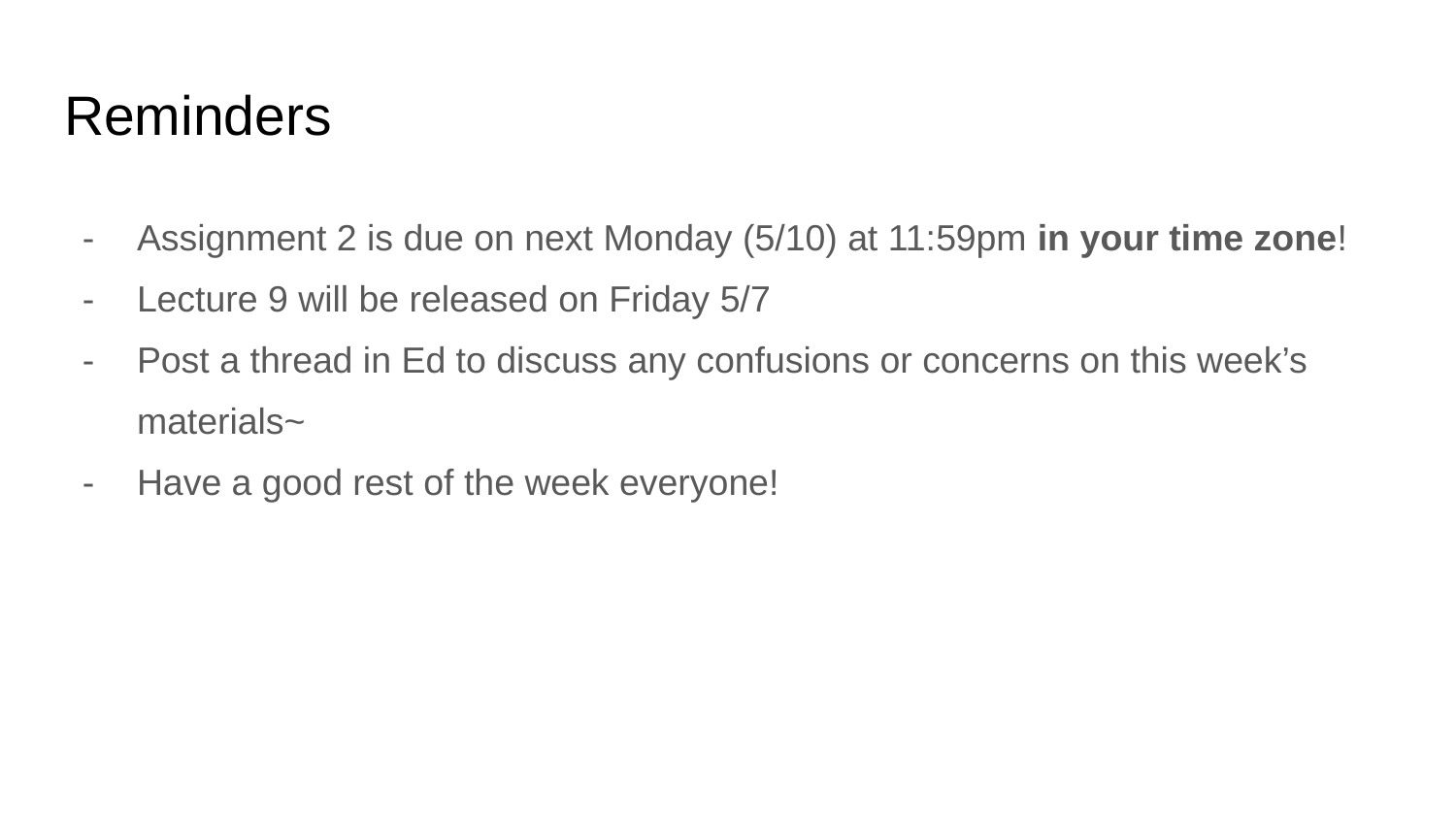

# Reminders
Assignment 2 is due on next Monday (5/10) at 11:59pm in your time zone!
Lecture 9 will be released on Friday 5/7
Post a thread in Ed to discuss any confusions or concerns on this week’s materials~
Have a good rest of the week everyone!